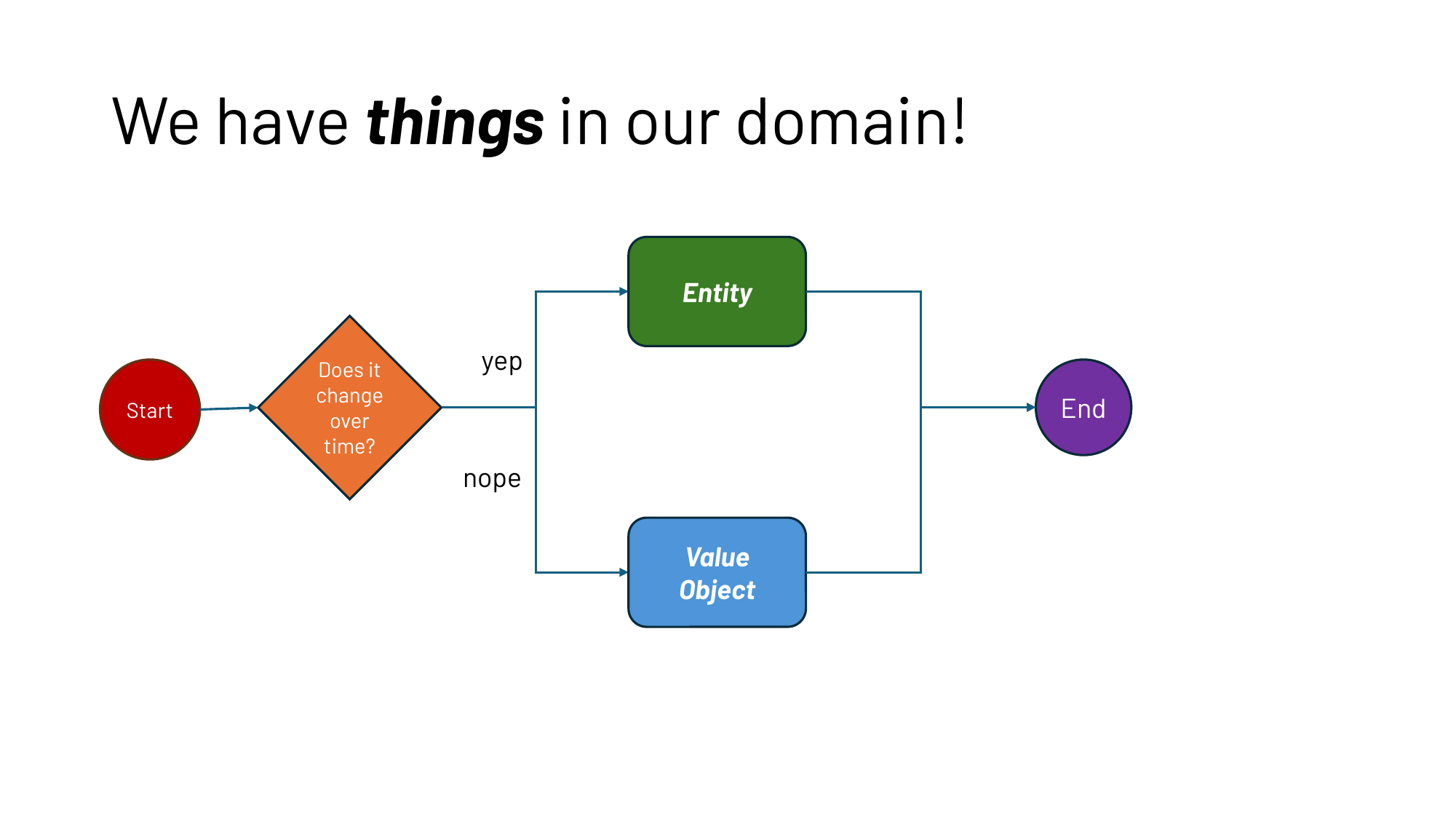

# We have things in our domain!
Entity
Does it change over time?
yep
Start
End
nope
Value Object